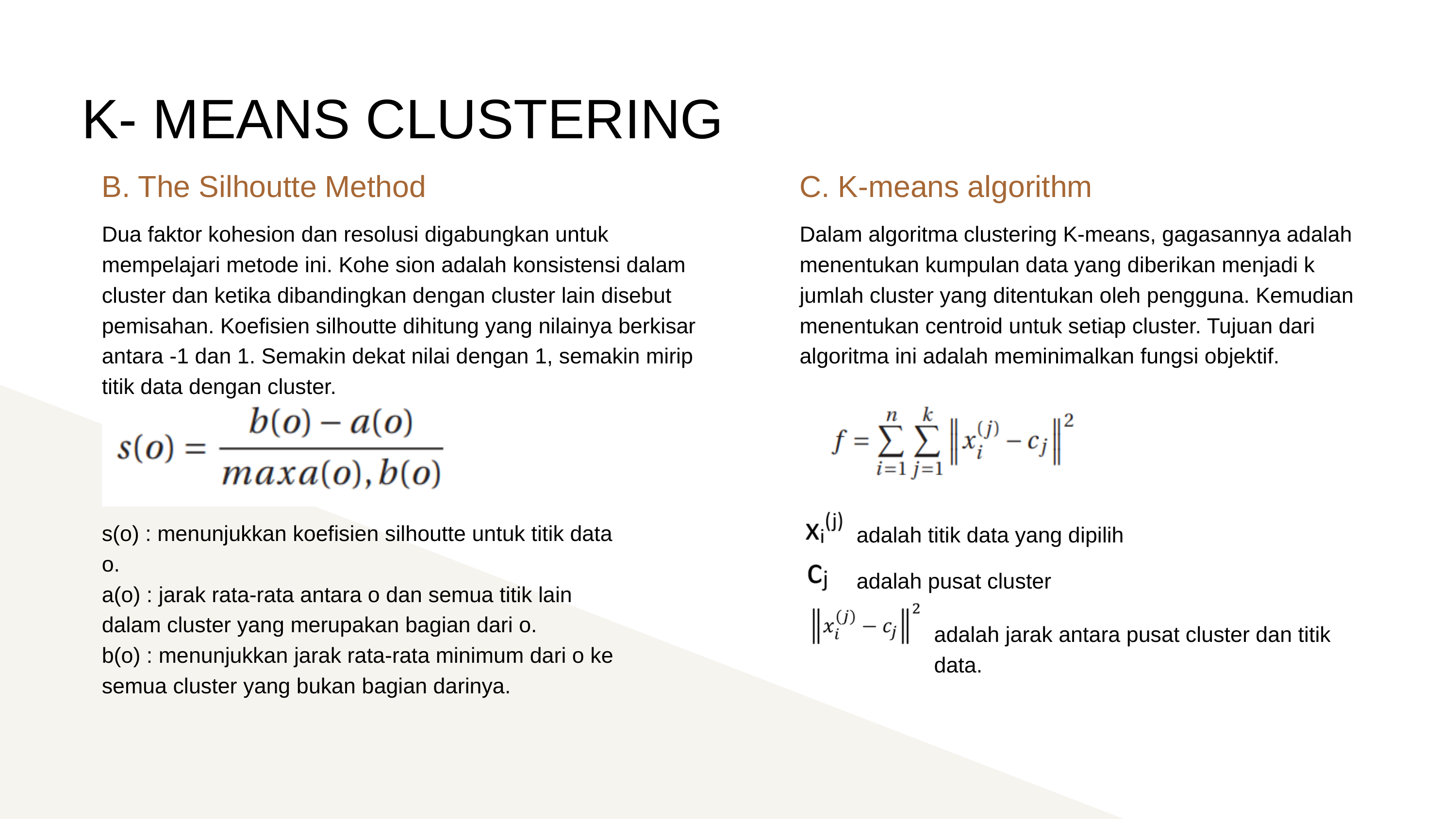

K- MEANS CLUSTERING
B. The Silhoutte Method
C. K-means algorithm
Dua faktor kohesion dan resolusi digabungkan untuk mempelajari metode ini. Kohe sion adalah konsistensi dalam cluster dan ketika dibandingkan dengan cluster lain disebut pemisahan. Koefisien silhoutte dihitung yang nilainya berkisar antara -1 dan 1. Semakin dekat nilai dengan 1, semakin mirip titik data dengan cluster.
Dalam algoritma clustering K-means, gagasannya adalah menentukan kumpulan data yang diberikan menjadi k jumlah cluster yang ditentukan oleh pengguna. Kemudian menentukan centroid untuk setiap cluster. Tujuan dari algoritma ini adalah meminimalkan fungsi objektif.

s(o) : menunjukkan koefisien silhoutte untuk titik data o.
a(o) : jarak rata-rata antara o dan semua titik lain dalam cluster yang merupakan bagian dari o.
b(o) : menunjukkan jarak rata-rata minimum dari o ke semua cluster yang bukan bagian darinya.
adalah titik data yang dipilih

adalah pusat cluster

adalah jarak antara pusat cluster dan titik data.